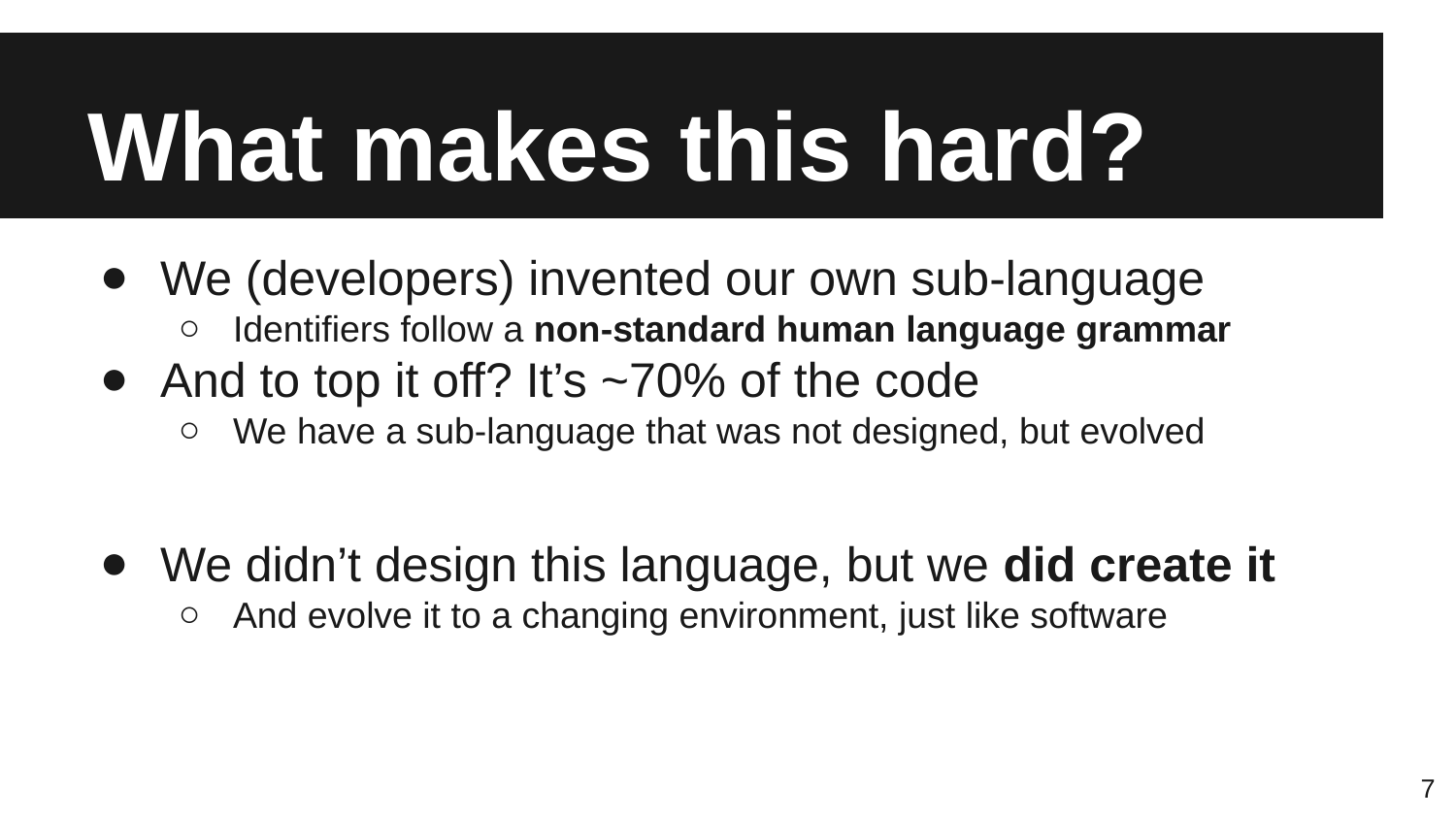

# What makes this hard?
We (developers) invented our own sub-language
Identifiers follow a non-standard human language grammar
And to top it off? It’s ~70% of the code
We have a sub-language that was not designed, but evolved

We didn’t design this language, but we did create it
And evolve it to a changing environment, just like software
7